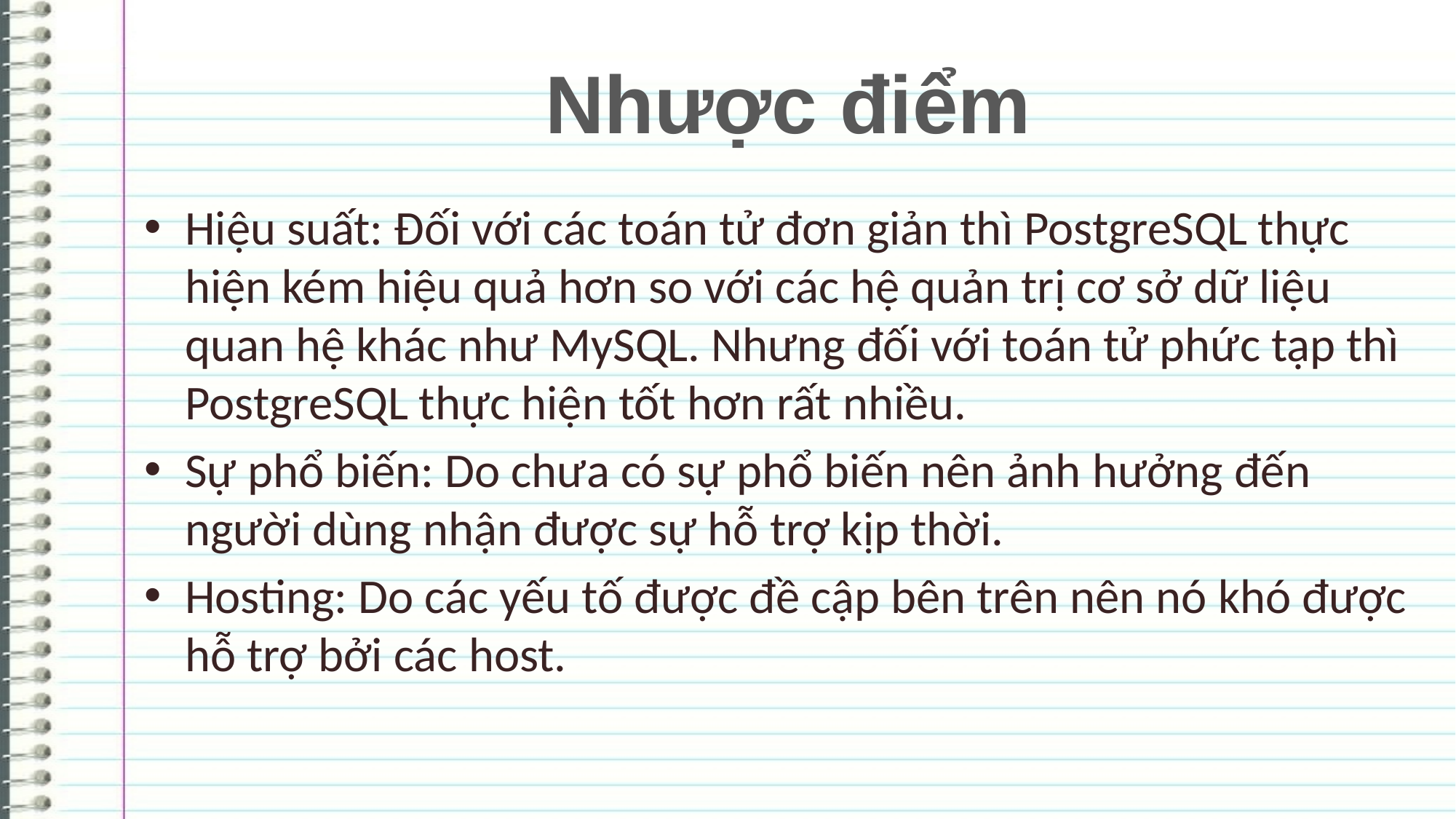

# Nhược điểm
Hiệu suất: Đối với các toán tử đơn giản thì PostgreSQL thực hiện kém hiệu quả hơn so với các hệ quản trị cơ sở dữ liệu quan hệ khác như MySQL. Nhưng đối với toán tử phức tạp thì PostgreSQL thực hiện tốt hơn rất nhiều.
Sự phổ biến: Do chưa có sự phổ biến nên ảnh hưởng đến người dùng nhận được sự hỗ trợ kịp thời.
Hosting: Do các yếu tố được đề cập bên trên nên nó khó được hỗ trợ bởi các host.